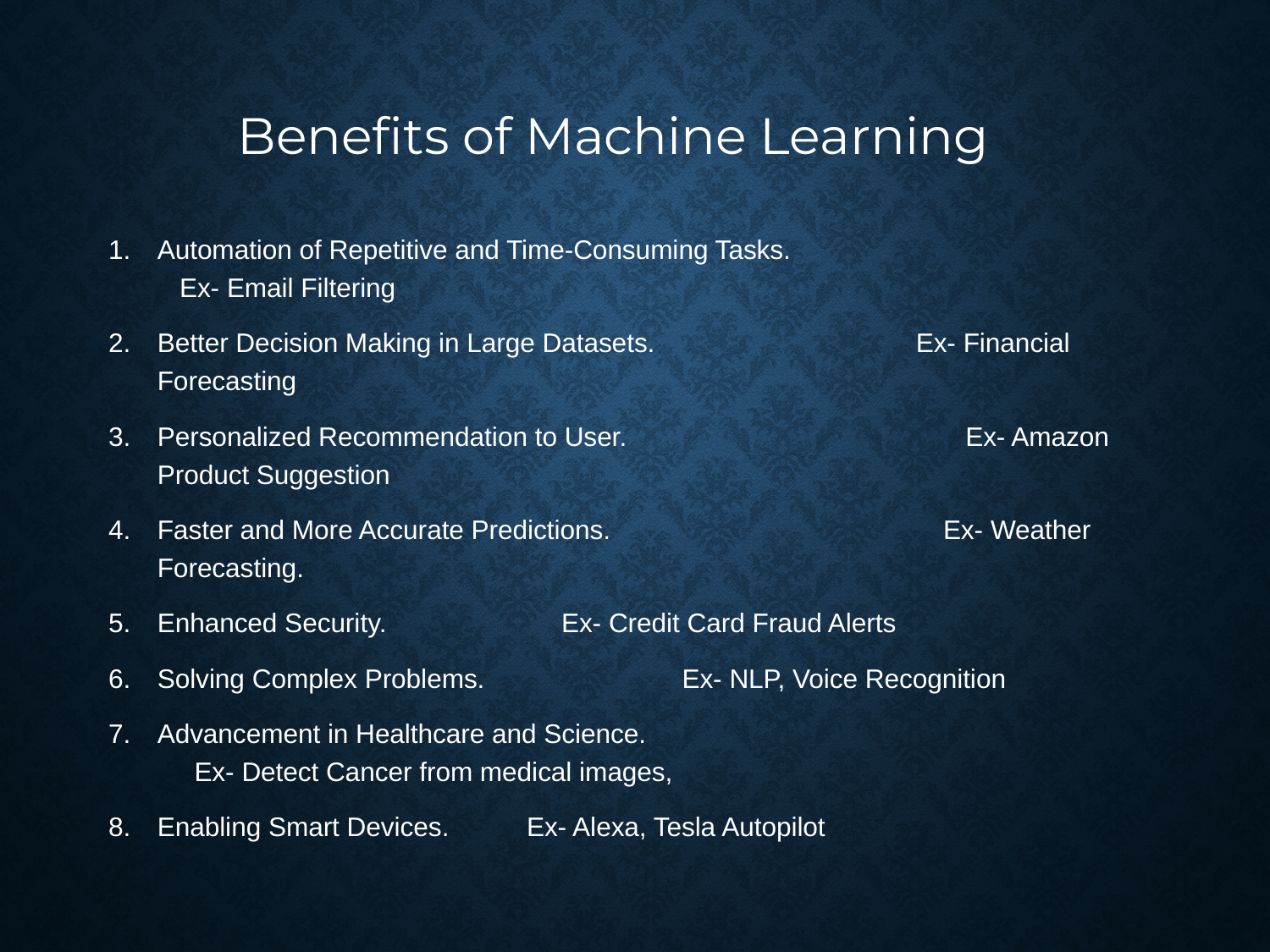

Benefits of Machine Learning
Automation of Repetitive and Time-Consuming Tasks.                                                      Ex- Email Filtering
Better Decision Making in Large Datasets. 			                     Ex- Financial Forecasting
Personalized Recommendation to User. 			                                            Ex- Amazon Product Suggestion
Faster and More Accurate Predictions.			                                         Ex- Weather Forecasting.
Enhanced Security.					                      Ex- Credit Card Fraud Alerts
Solving Complex Problems. 					                      Ex- NLP, Voice Recognition
Advancement in Healthcare and Science. 	                                                            Ex- Detect Cancer from medical images,
Enabling Smart Devices. 						 Ex- Alexa, Tesla Autopilot